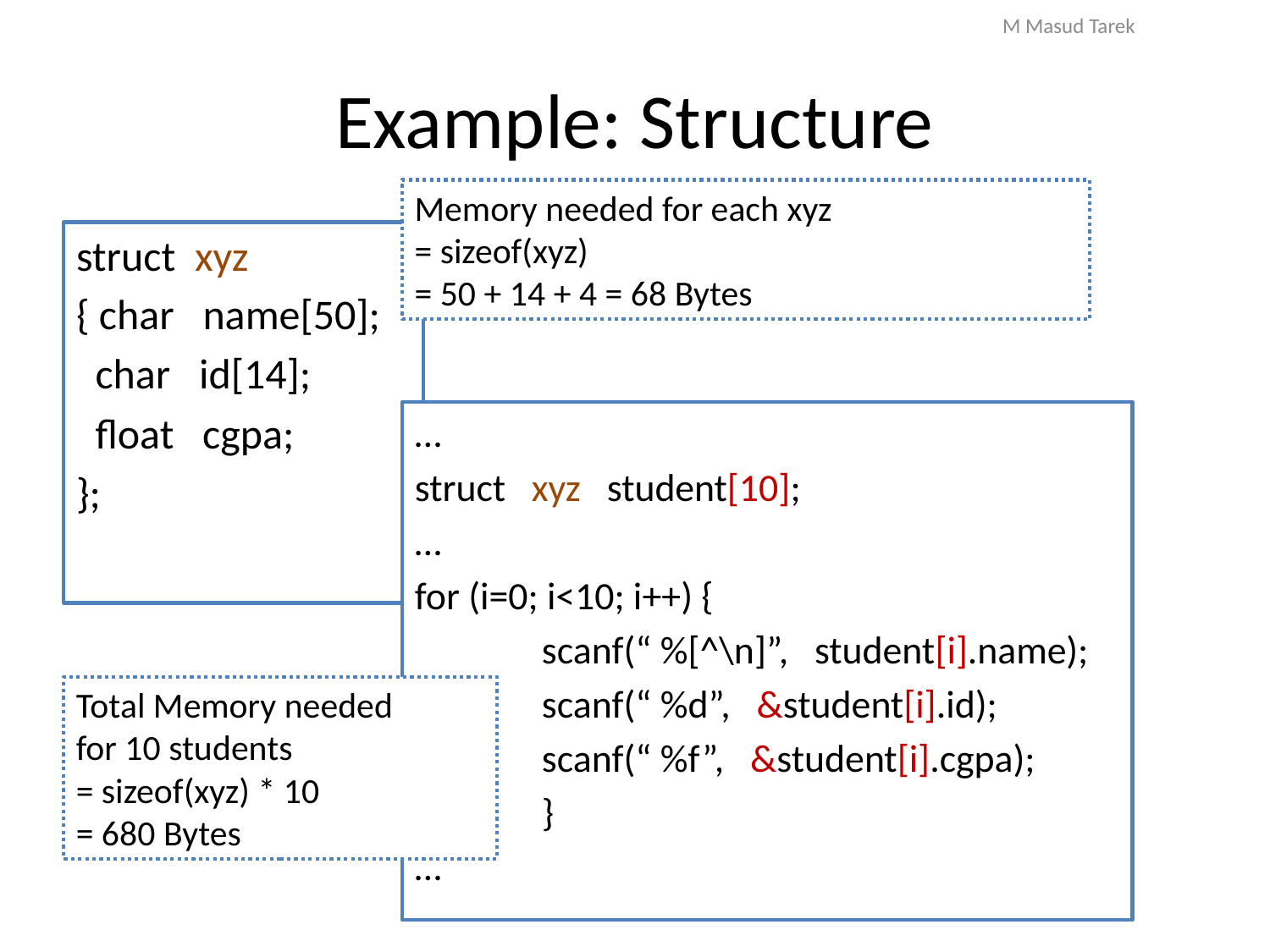

M Masud Tarek
# Example: Structure
Memory needed for each xyz
= sizeof(xyz)
= 50 + 14 + 4 = 68 Bytes
struct  xyz
{ char   name[50];
  char   id[14];
  float   cgpa;
};
…
struct   xyz   student[10];
…
for (i=0; i<10; i++) {
	scanf(“ %[^\n]”,   student[i].name);
	scanf(“ %d”,   &student[i].id);
	scanf(“ %f”,   &student[i].cgpa);
	}
…
Total Memory needed
for 10 students
= sizeof(xyz) * 10
= 680 Bytes